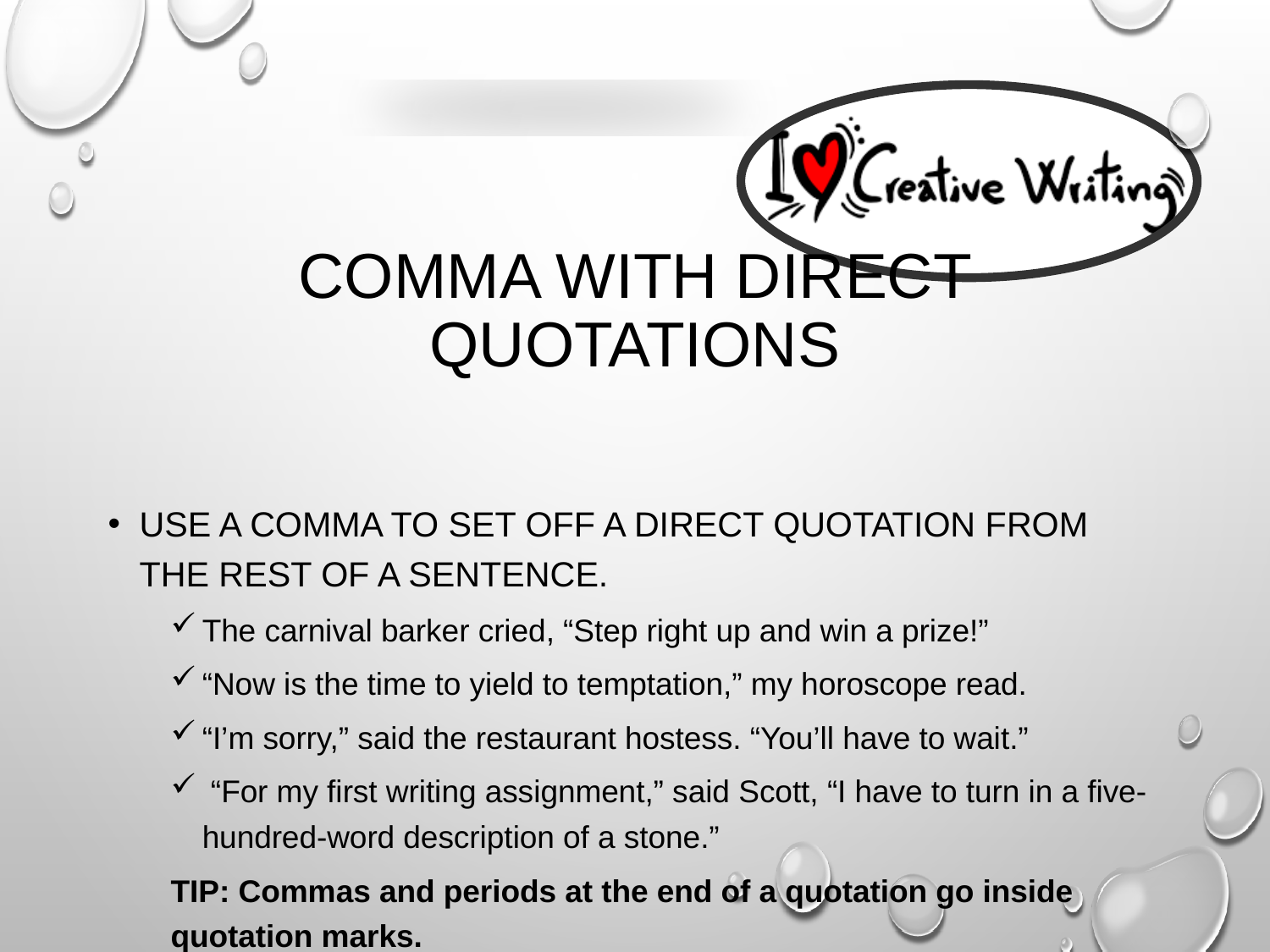

# Comma with Direct Quotations
Use a comma to set off a direct quotation from the rest of a sentence.
The carnival barker cried, “Step right up and win a prize!”
“Now is the time to yield to temptation,” my horoscope read.
“I’m sorry,” said the restaurant hostess. “You’ll have to wait.”
 “For my first writing assignment,” said Scott, “I have to turn in a five-hundred-word description of a stone.”
TIP: Commas and periods at the end of a quotation go inside quotation marks.